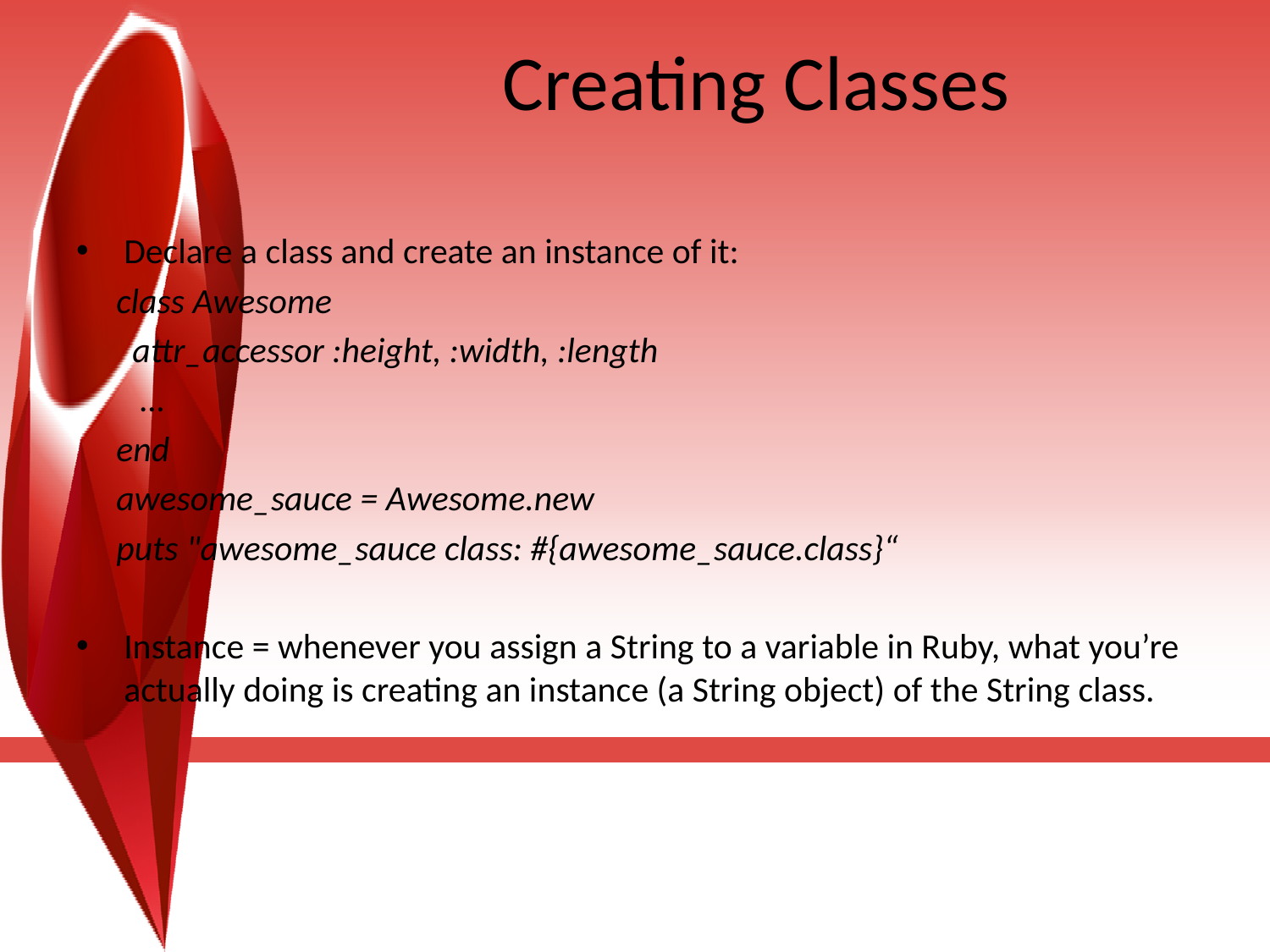

# Creating Classes
Declare a class and create an instance of it:
     class Awesome
       attr_accessor :height, :width, :length
        …
     end
     awesome_sauce = Awesome.new
     puts "awesome_sauce class: #{awesome_sauce.class}“

Instance = whenever you assign a String to a variable in Ruby, what you’re actually doing is creating an instance (a String object) of the String class.